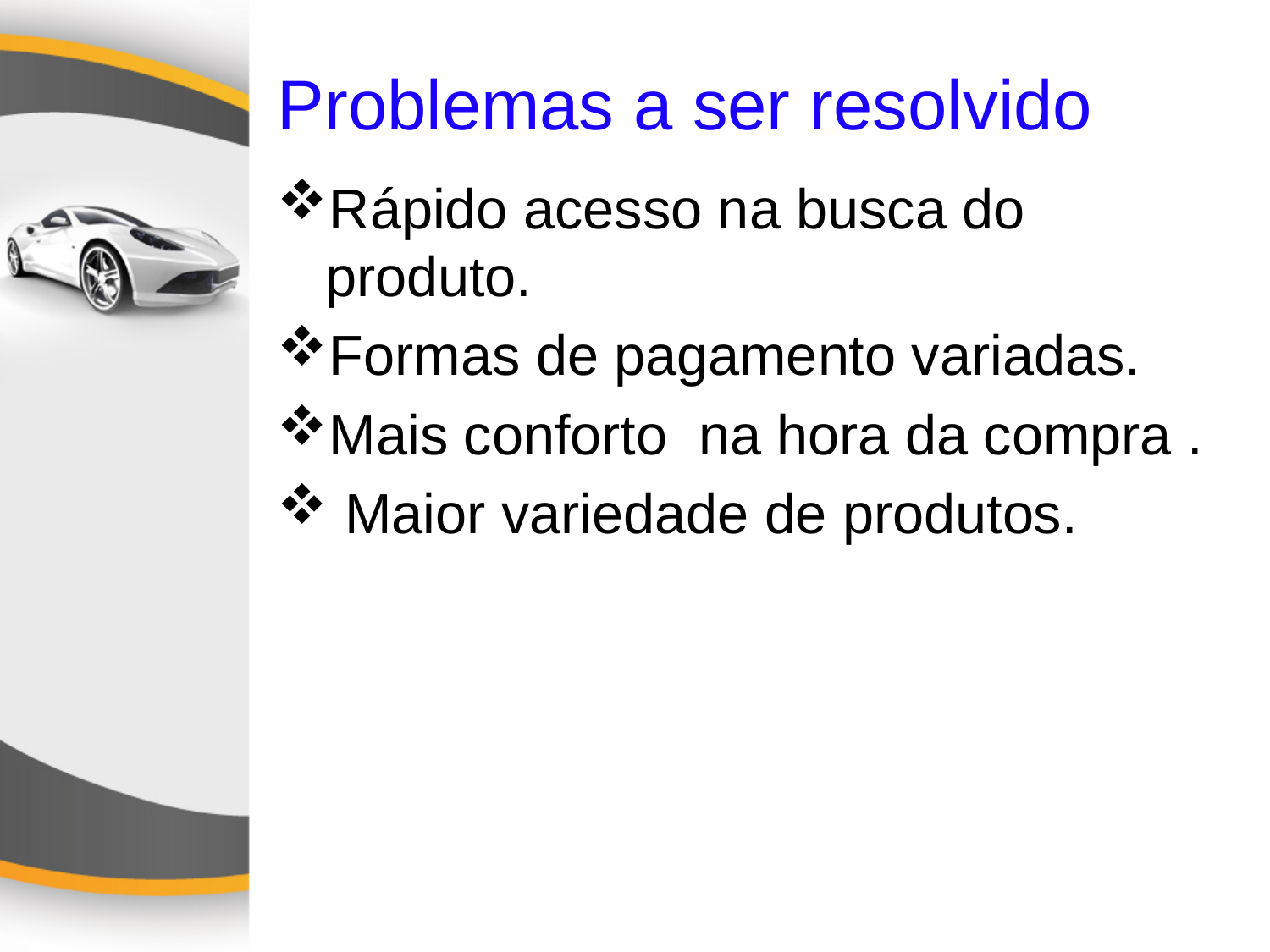

# Problemas a ser resolvido
Rápido acesso na busca do produto.
Formas de pagamento variadas.
Mais conforto  na hora da compra .
 Maior variedade de produtos.